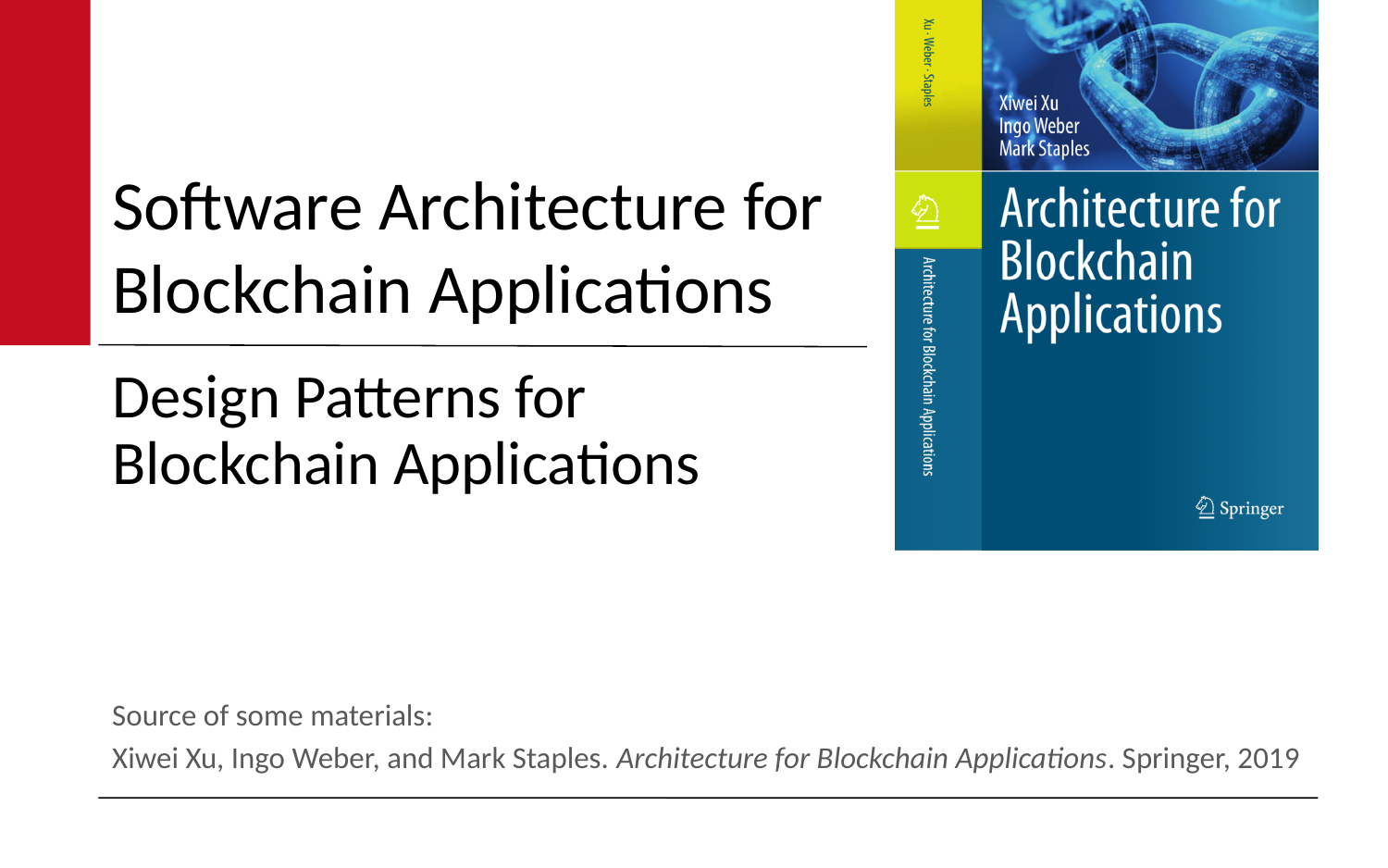

# Design Patterns for Blockchain Applications
Source of some materials:
Xiwei Xu, Ingo Weber, and Mark Staples. Architecture for Blockchain Applications. Springer, 2019